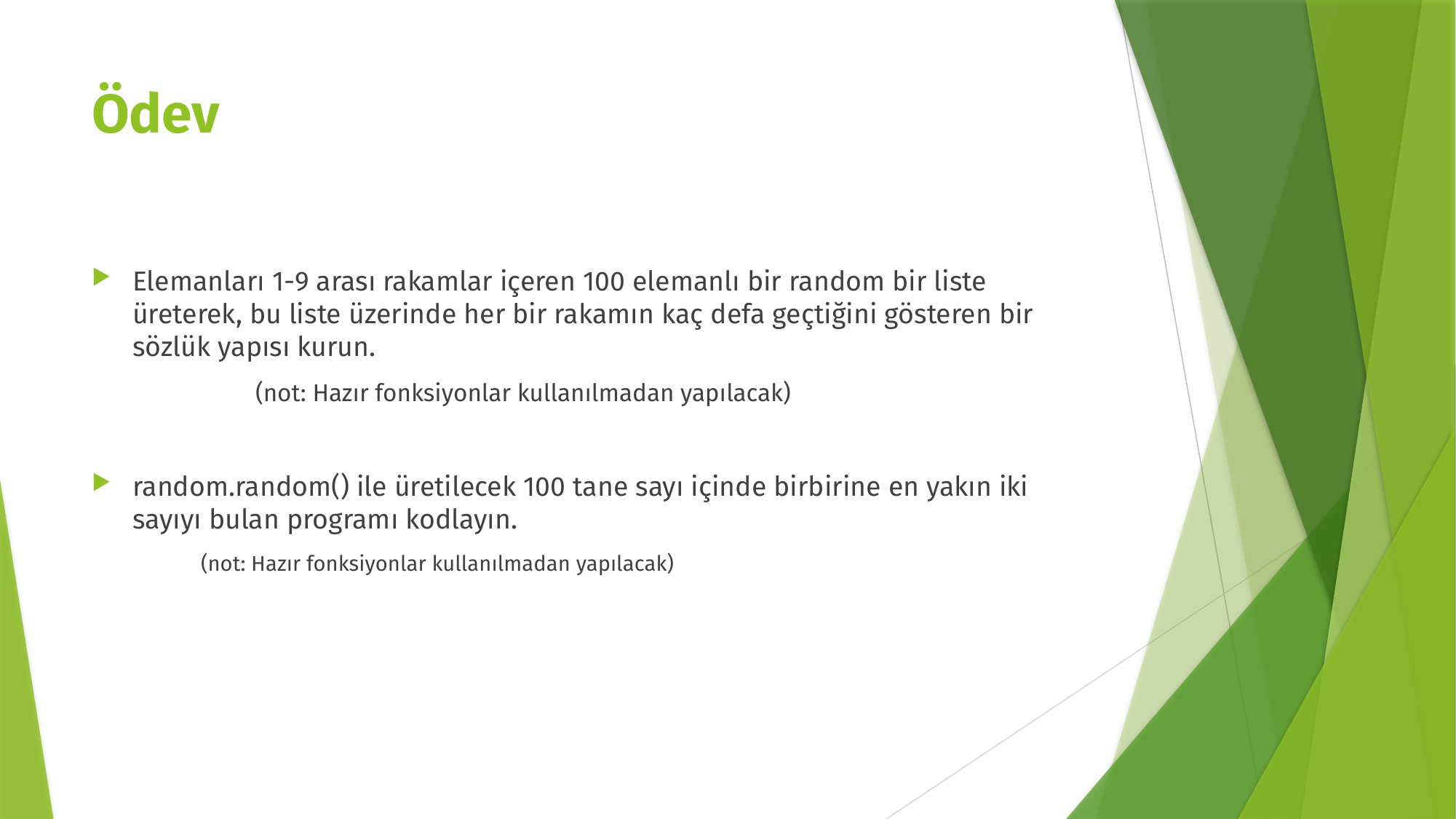

# Ödev
Elemanları 1-9 arası rakamlar içeren 100 elemanlı bir random bir liste üreterek, bu liste üzerinde her bir rakamın kaç defa geçtiğini gösteren bir sözlük yapısı kurun.
	(not: Hazır fonksiyonlar kullanılmadan yapılacak)

random.random() ile üretilecek 100 tane sayı içinde birbirine en yakın iki sayıyı bulan programı kodlayın.
(not: Hazır fonksiyonlar kullanılmadan yapılacak)